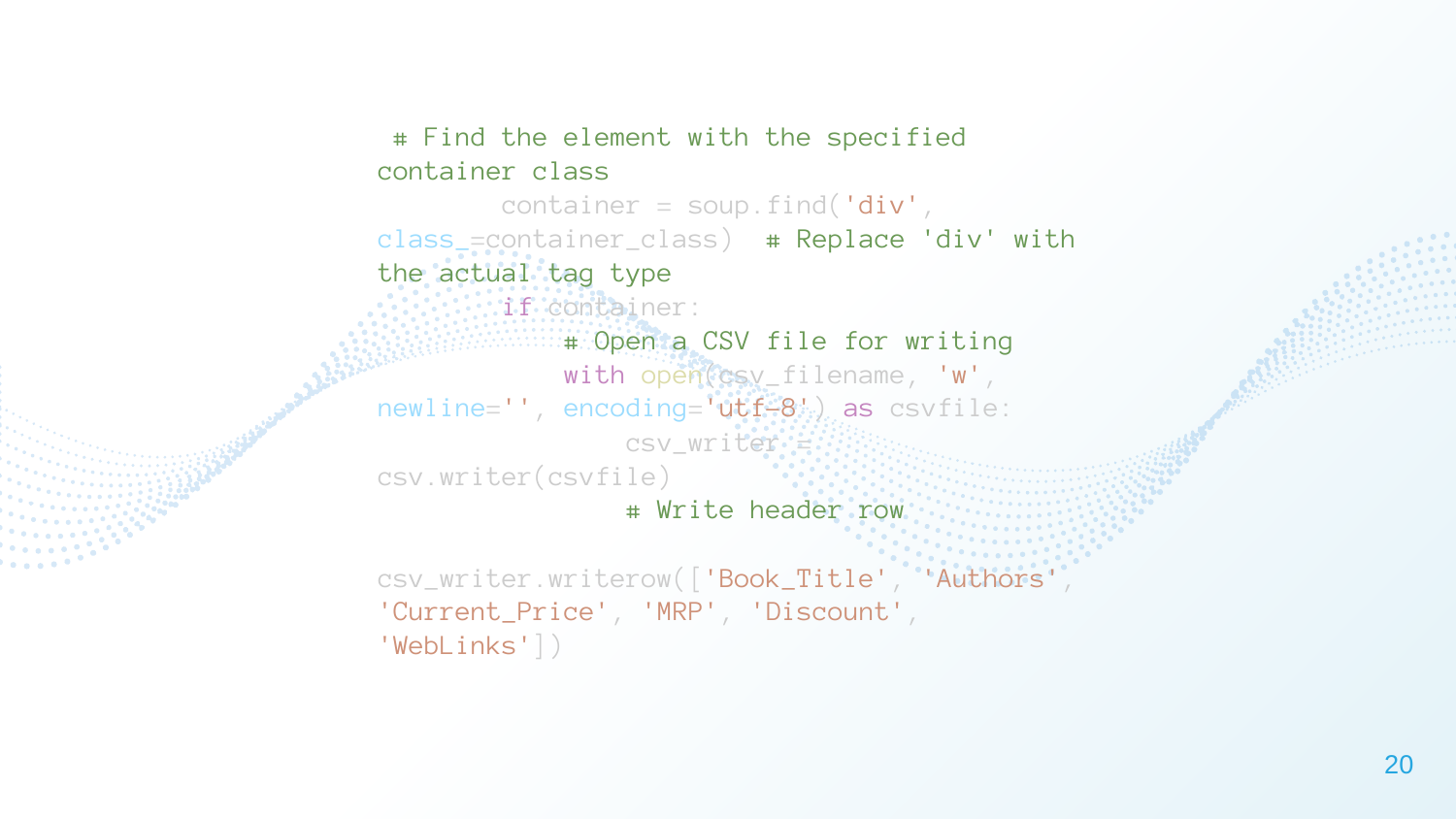

# Find the element with the specified container class
        container = soup.find('div', class_=container_class)  # Replace 'div' with the actual tag type
        if container:
            # Open a CSV file for writing
            with open(csv_filename, 'w', newline='', encoding='utf-8') as csvfile:
                csv_writer = csv.writer(csvfile)
                # Write header row
                csv_writer.writerow(['Book_Title', 'Authors', 'Current_Price', 'MRP', 'Discount', 'WebLinks'])

20